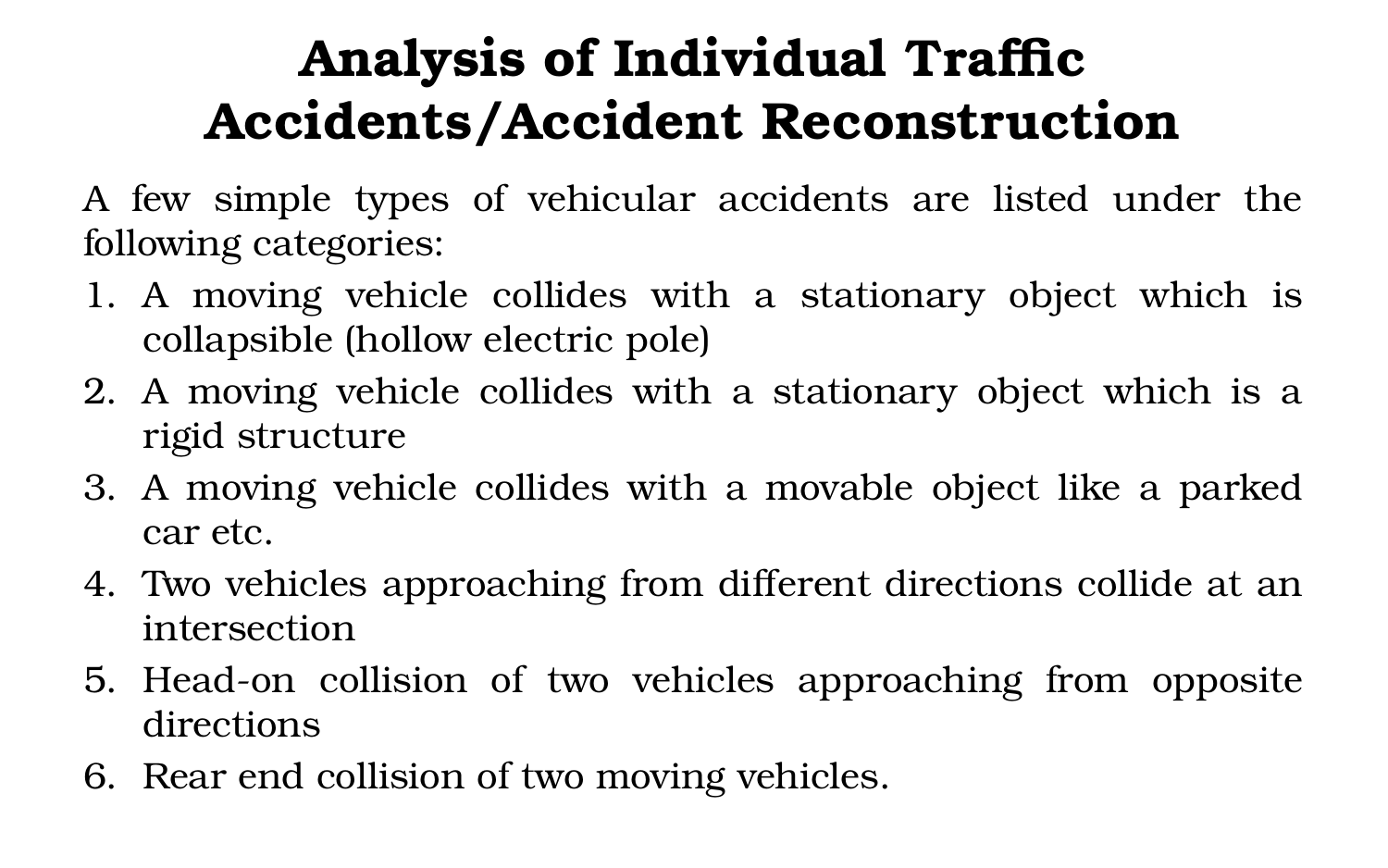

# Analysis of Individual Traffic Accidents/Accident Reconstruction
A few simple types of vehicular accidents are listed under the following categories:
A moving vehicle collides with a stationary object which is collapsible (hollow electric pole)
A moving vehicle collides with a stationary object which is a rigid structure
A moving vehicle collides with a movable object like a parked car etc.
Two vehicles approaching from different directions collide at an intersection
Head-on collision of two vehicles approaching from opposite directions
Rear end collision of two moving vehicles.